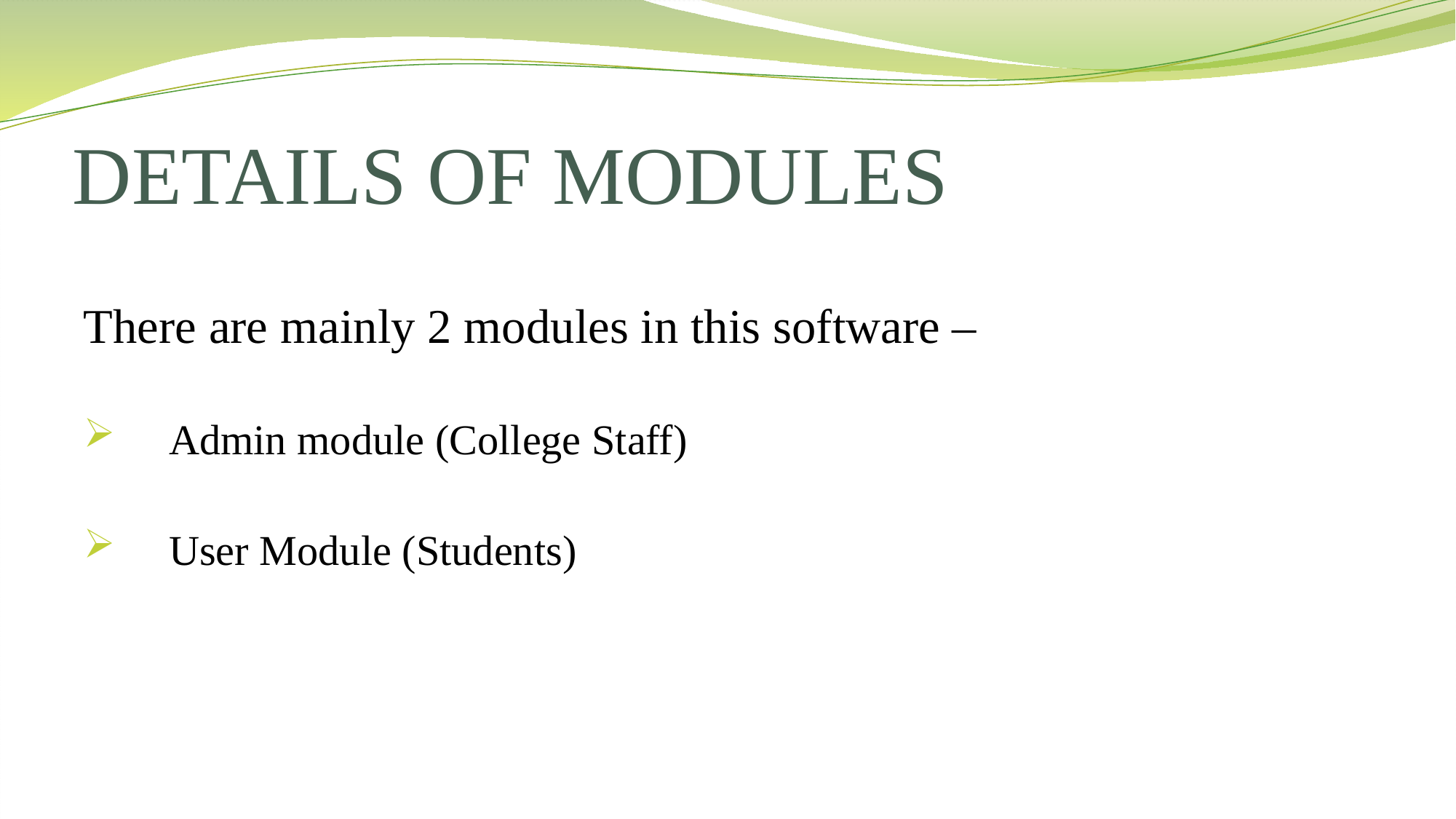

# DETAILS OF MODULES
There are mainly 2 modules in this software –
     Admin module (College Staff)
     User Module (Students)